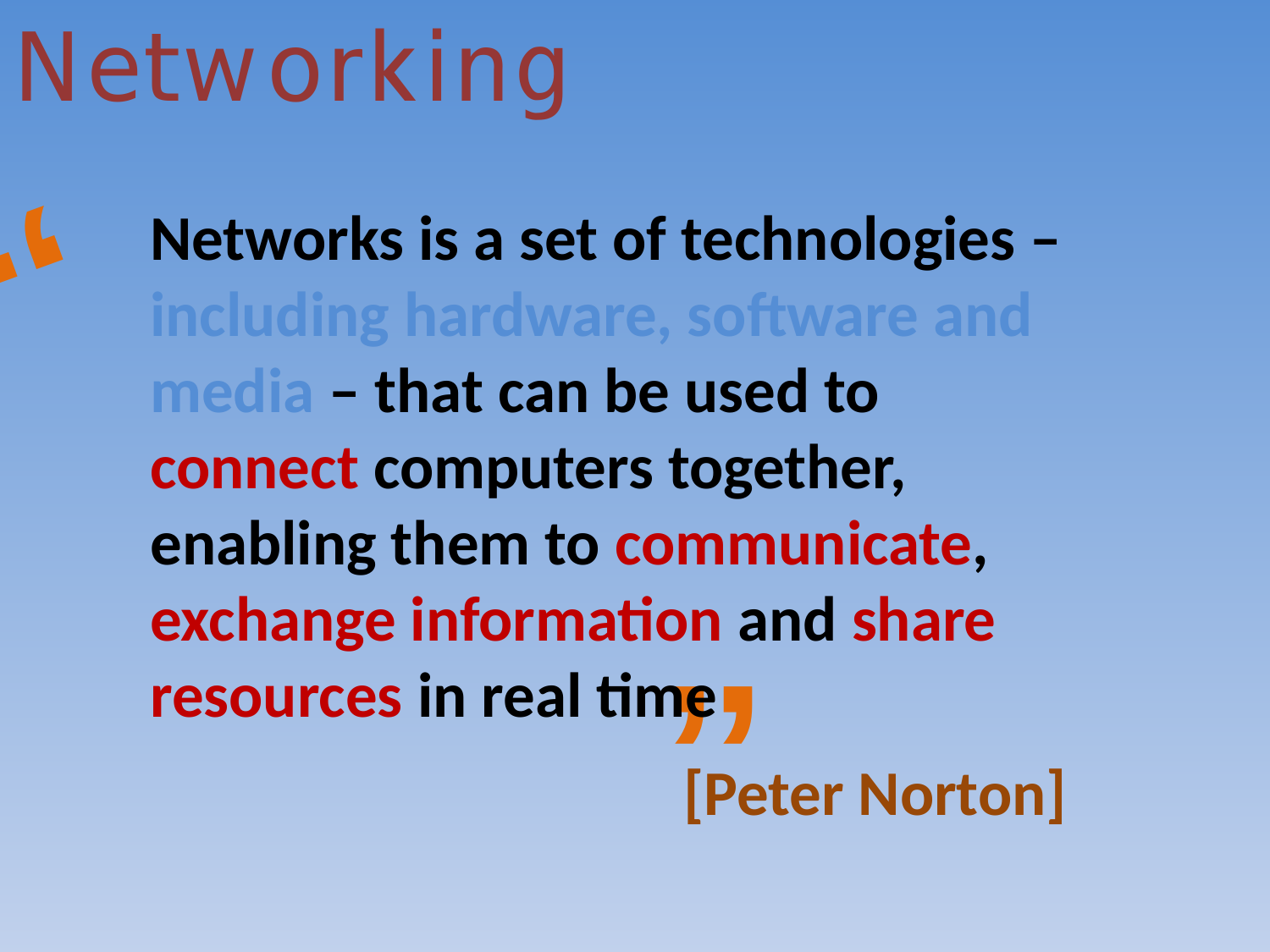

Networking
‘‘
Networks is a set of technologies – including hardware, software and media – that can be used to connect computers together, enabling them to communicate, exchange information and share resources in real time

[Peter Norton]
’’